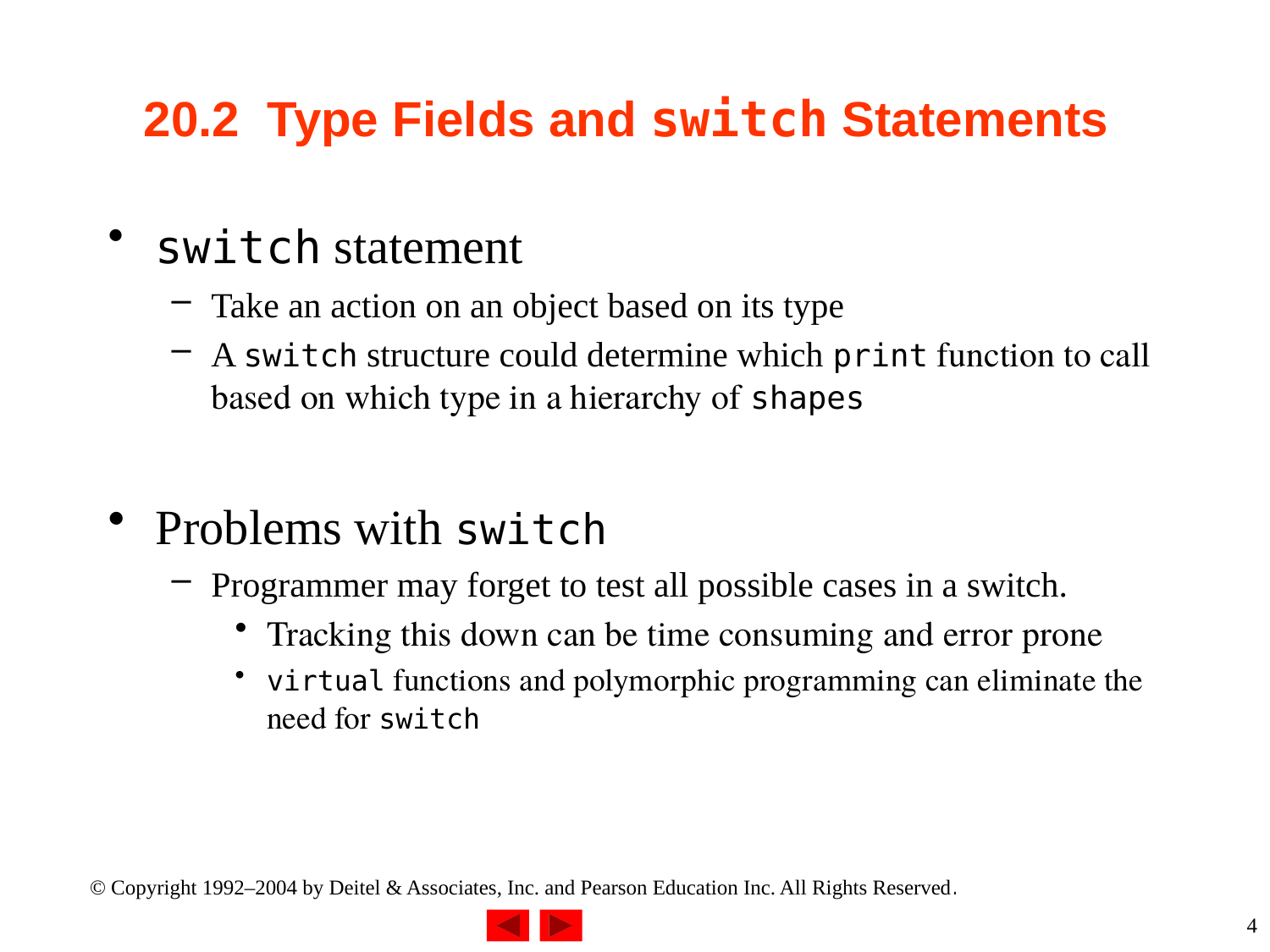

# 20.2  Type Fields and switch Statements
switch statement
Take an action on an object based on its type
A switch structure could determine which print function to call based on which type in a hierarchy of shapes

Problems with switch
Programmer may forget to test all possible cases in a switch.
Tracking this down can be time consuming and error prone
virtual functions and polymorphic programming can eliminate the need for switch